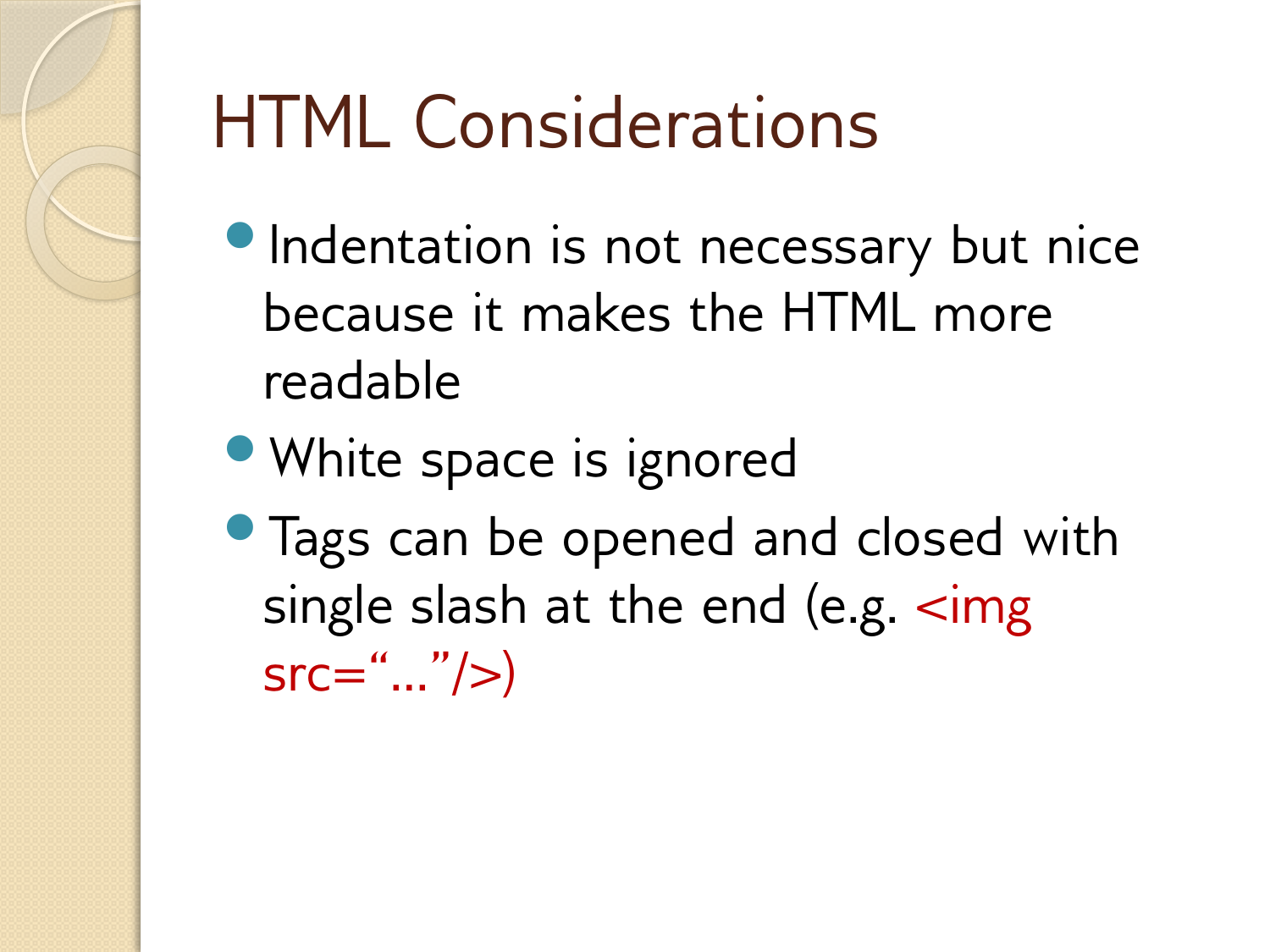

# HTML Considerations
Indentation is not necessary but nice because it makes the HTML more readable
White space is ignored
Tags can be opened and closed with single slash at the end (e.g. <img src=“…”/>)